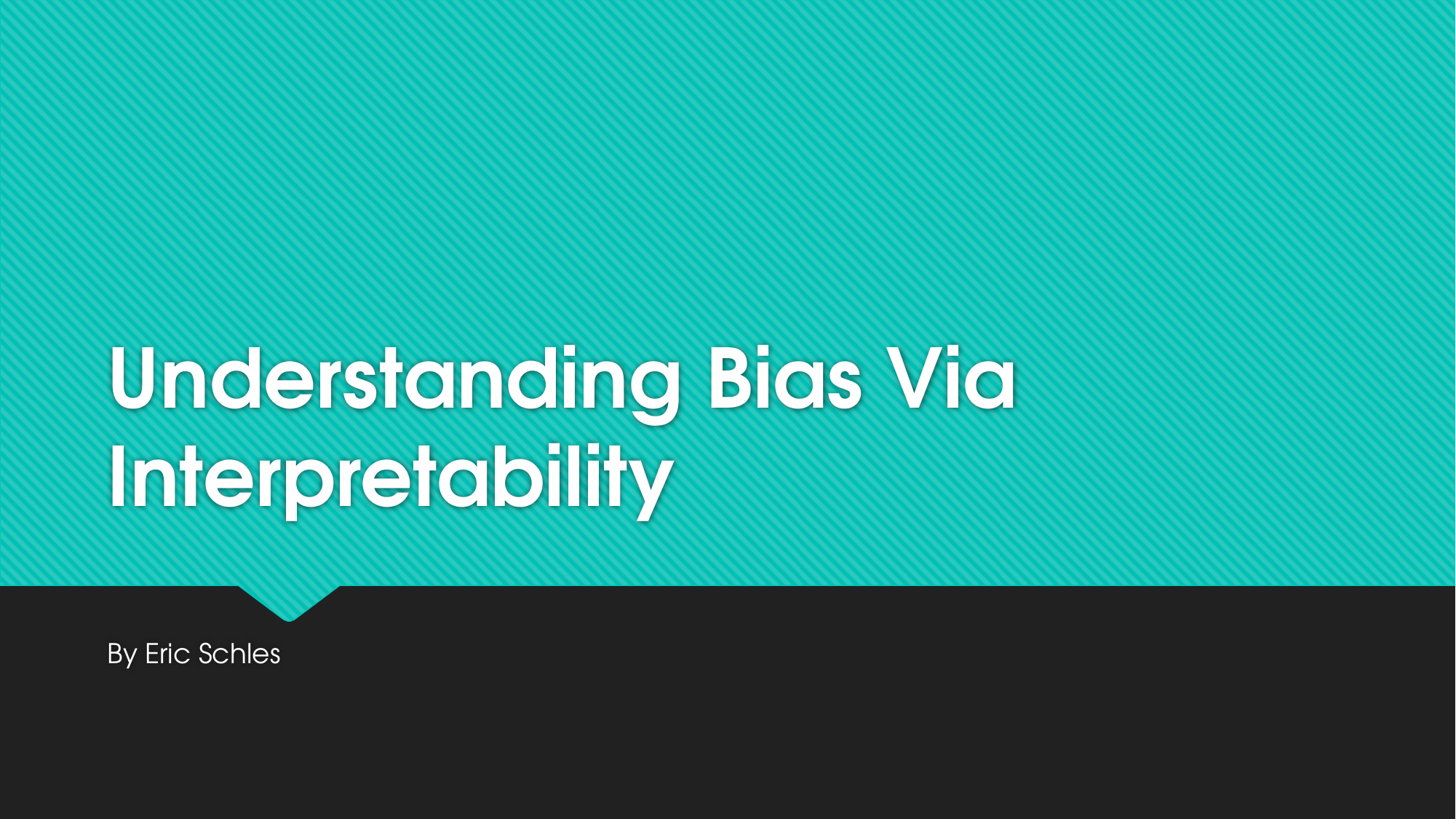

# Understanding Bias Via Interpretability
By Eric Schles